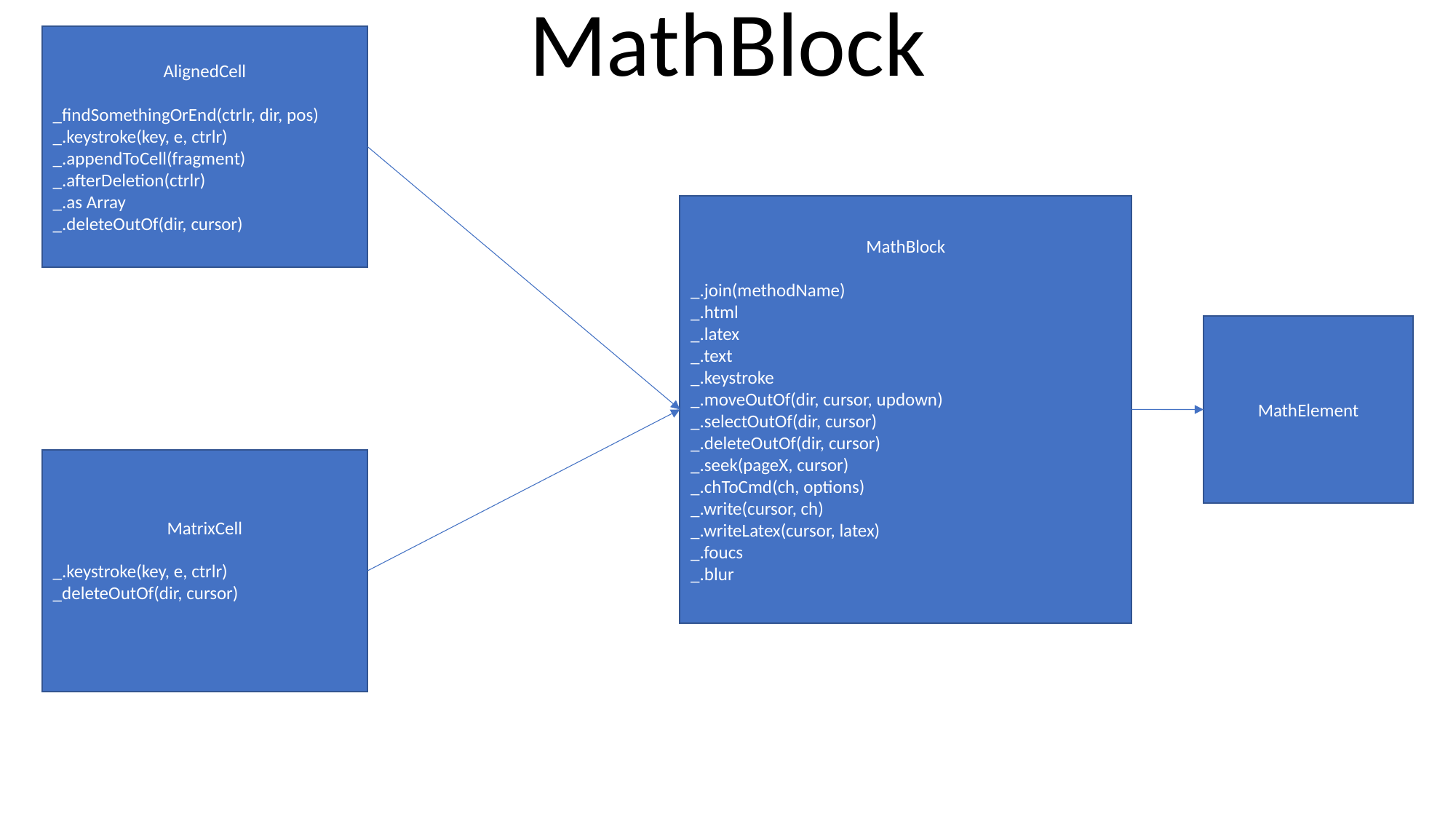

MathBlock
AlignedCell

_findSomethingOrEnd(ctrlr, dir, pos)
_.keystroke(key, e, ctrlr)
_.appendToCell(fragment)
_.afterDeletion(ctrlr)
_.as Array
_.deleteOutOf(dir, cursor)
MathBlock

_.join(methodName)
_.html
_.latex
_.text
_.keystroke
_.moveOutOf(dir, cursor, updown)
_.selectOutOf(dir, cursor)
_.deleteOutOf(dir, cursor)
_.seek(pageX, cursor)
_.chToCmd(ch, options)
_.write(cursor, ch)
_.writeLatex(cursor, latex)
_.foucs
_.blur
MathElement
MatrixCell

_.keystroke(key, e, ctrlr)
_deleteOutOf(dir, cursor)